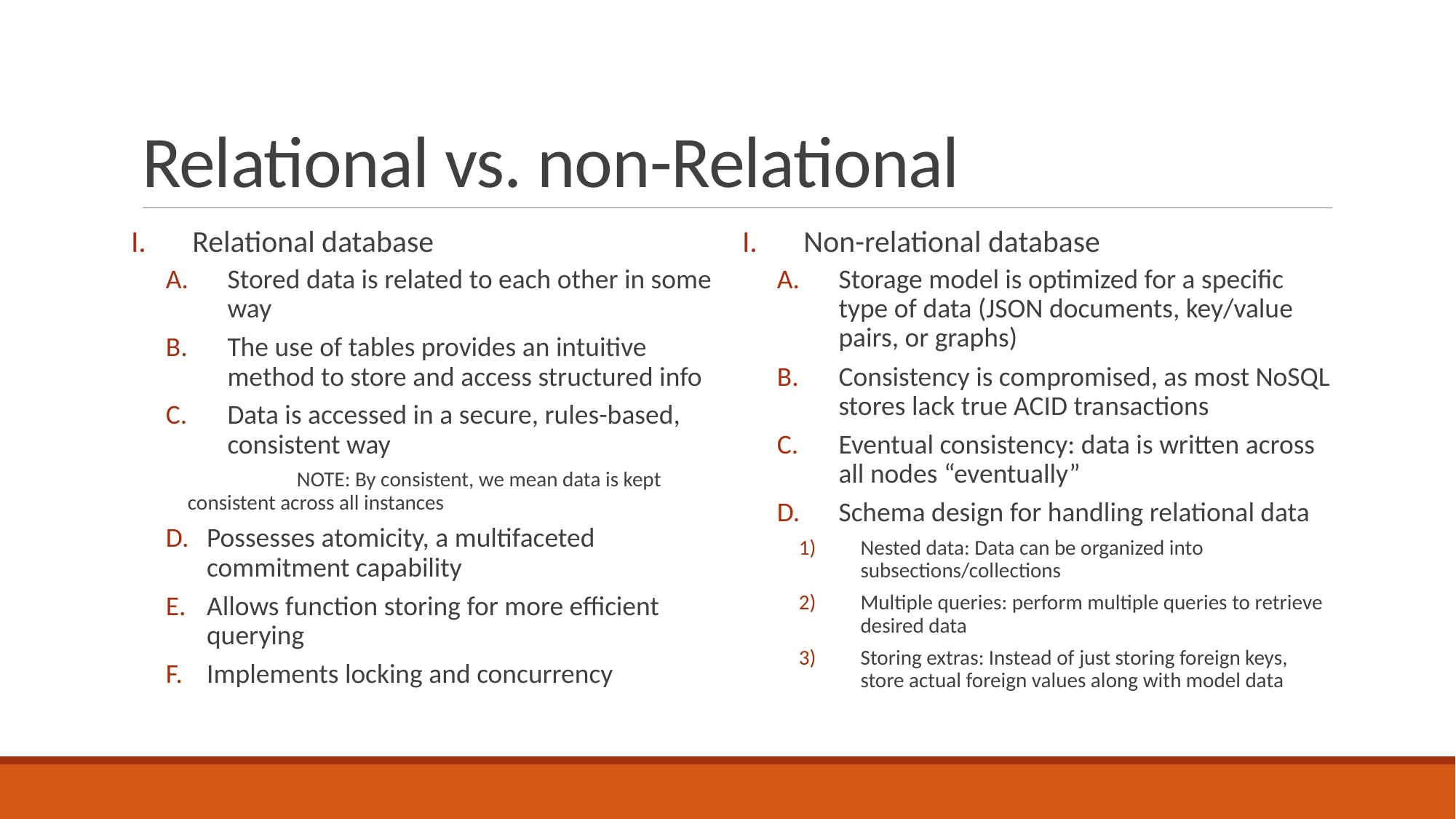

# Relational vs. non-Relational
Relational database
Stored data is related to each other in some way
The use of tables provides an intuitive method to store and access structured info
Data is accessed in a secure, rules-based, consistent way
	NOTE: By consistent, we mean data is kept consistent across all instances
Possesses atomicity, a multifaceted commitment capability
Allows function storing for more efficient querying
Implements locking and concurrency
Non-relational database
Storage model is optimized for a specific type of data (JSON documents, key/value pairs, or graphs)
Consistency is compromised, as most NoSQL stores lack true ACID transactions
Eventual consistency: data is written across all nodes “eventually”
Schema design for handling relational data
Nested data: Data can be organized into subsections/collections
Multiple queries: perform multiple queries to retrieve desired data
Storing extras: Instead of just storing foreign keys, store actual foreign values along with model data